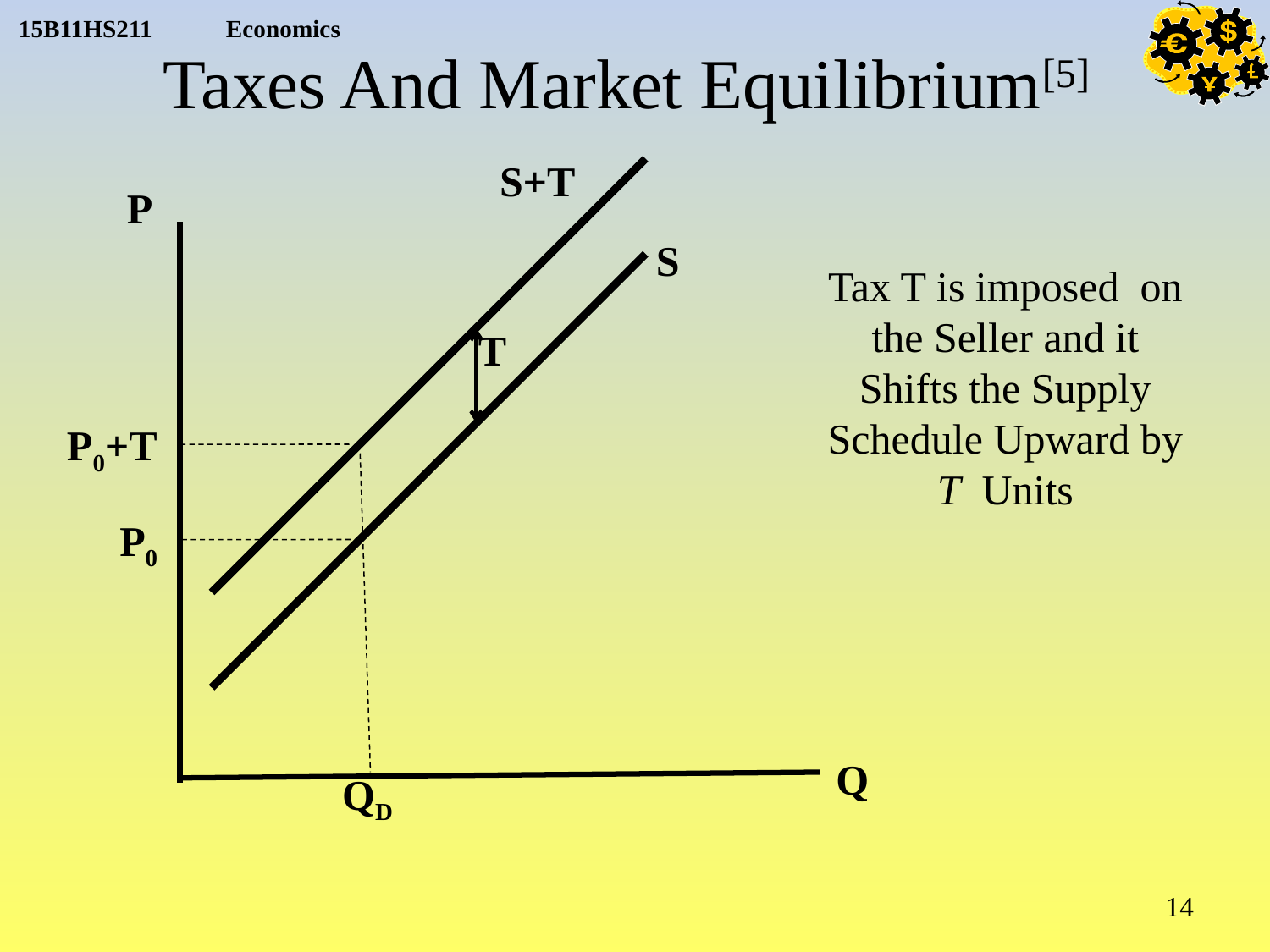

Taxes And Market Equilibrium[5]
S+T

P
S

# Tax T is imposed  on the Seller and it Shifts the Supply Schedule Upward by T  Units
T
P0+T

P0

Q
QD
14